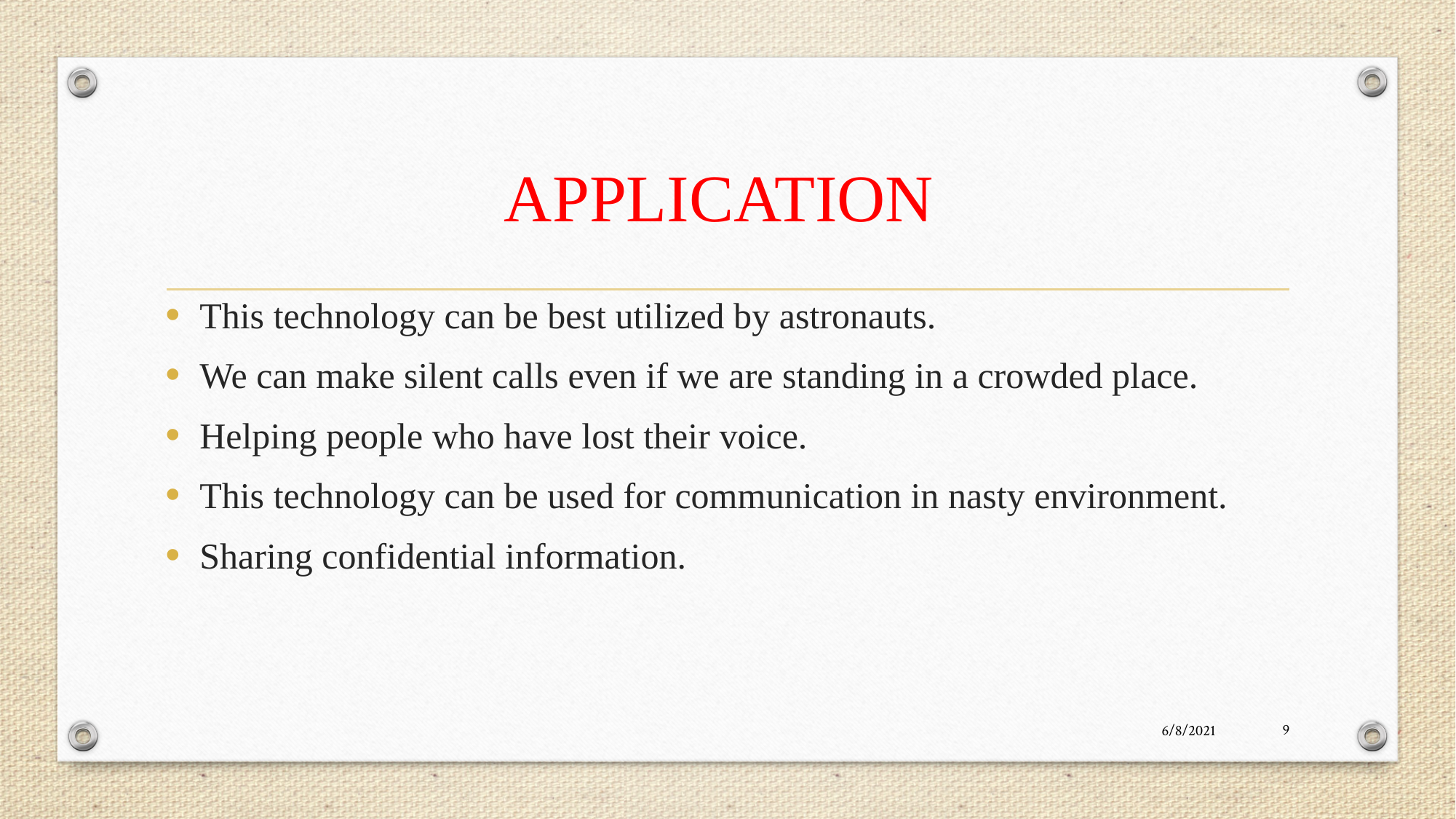

# APPLICATION
This technology can be best utilized by astronauts.
We can make silent calls even if we are standing in a crowded place.
Helping people who have lost their voice.
This technology can be used for communication in nasty environment.
Sharing confidential information.
6/8/2021
9